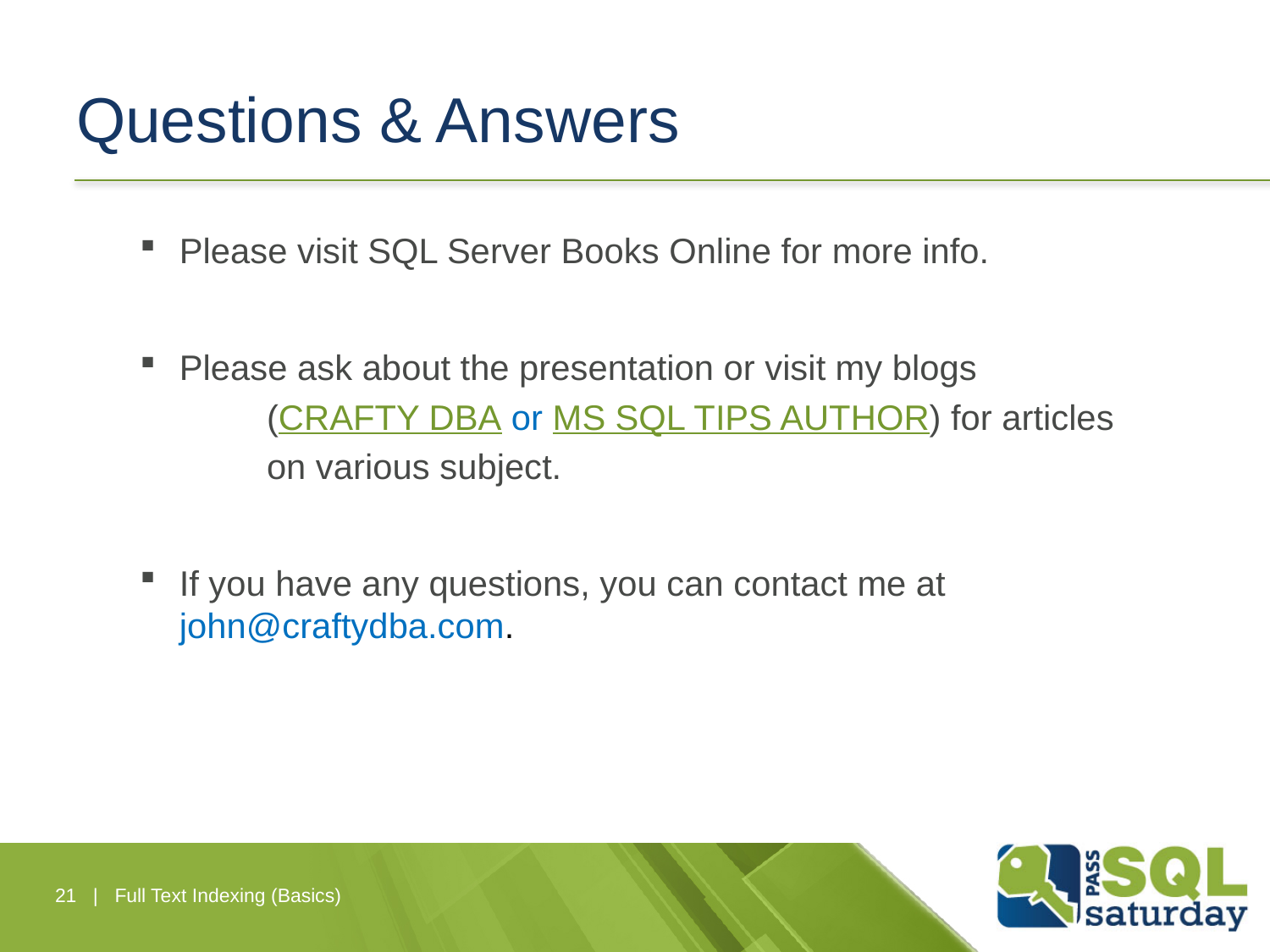

# Questions & Answers
Please visit SQL Server Books Online for more info.

Please ask about the presentation or visit my blogs
    	(CRAFTY DBA or MS SQL TIPS AUTHOR) for articles
	on various subject.

If you have any questions, you can contact me at john@craftydba.com.